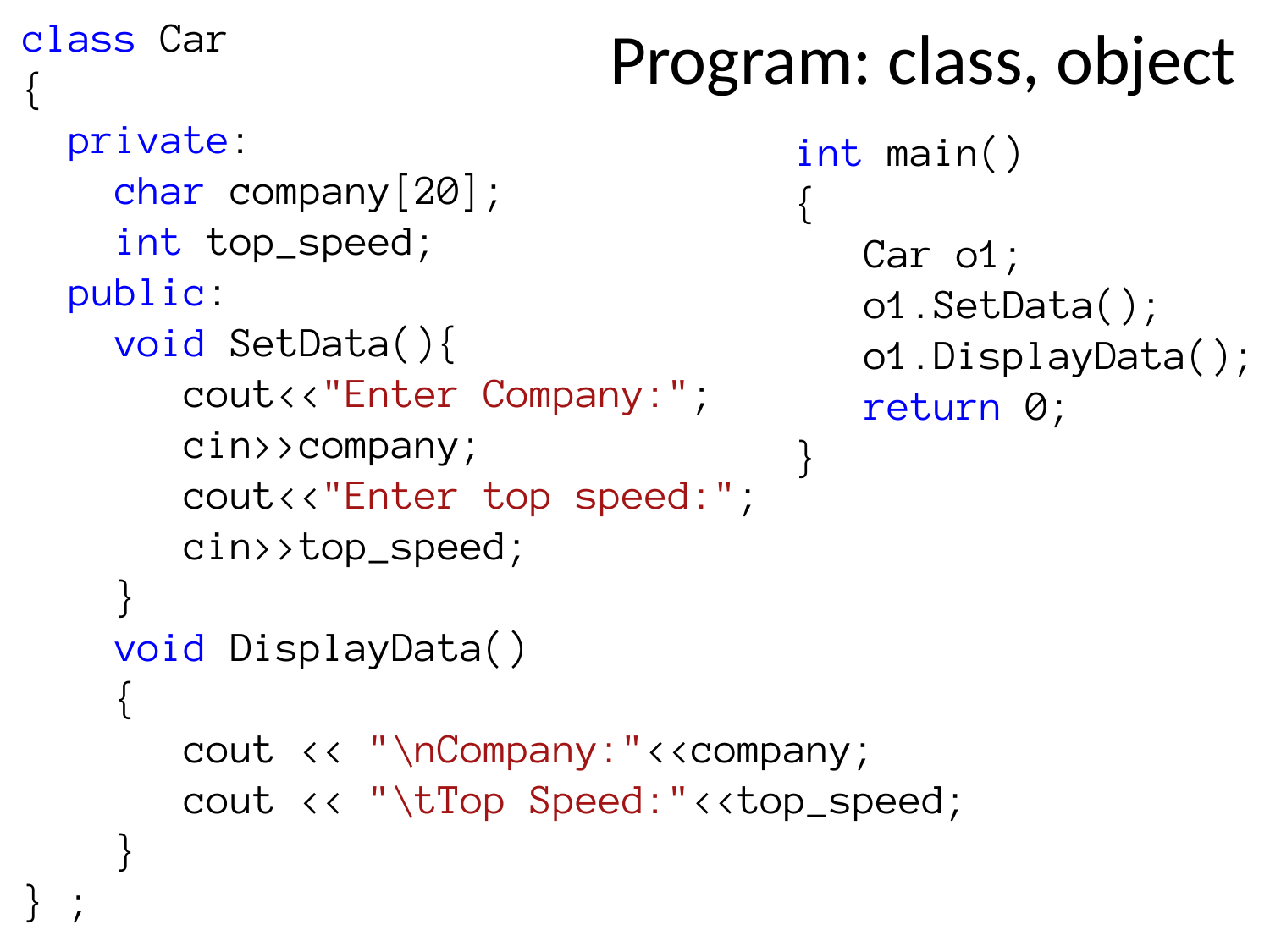

class Car
{
  private:
    char company[20];
    int top_speed;
  public:
    void SetData(){
       cout<<"Enter Company:";
       cin>>company;
       cout<<"Enter top speed:";
       cin>>top_speed;
    }
    void DisplayData()
    {
       cout << "\nCompany:"<<company;
       cout << "\tTop Speed:"<<top_speed;
    }
} ;
Program: class, object
int main()
{
   Car o1;
   o1.SetData();
   o1.DisplayData();
   return 0;
}